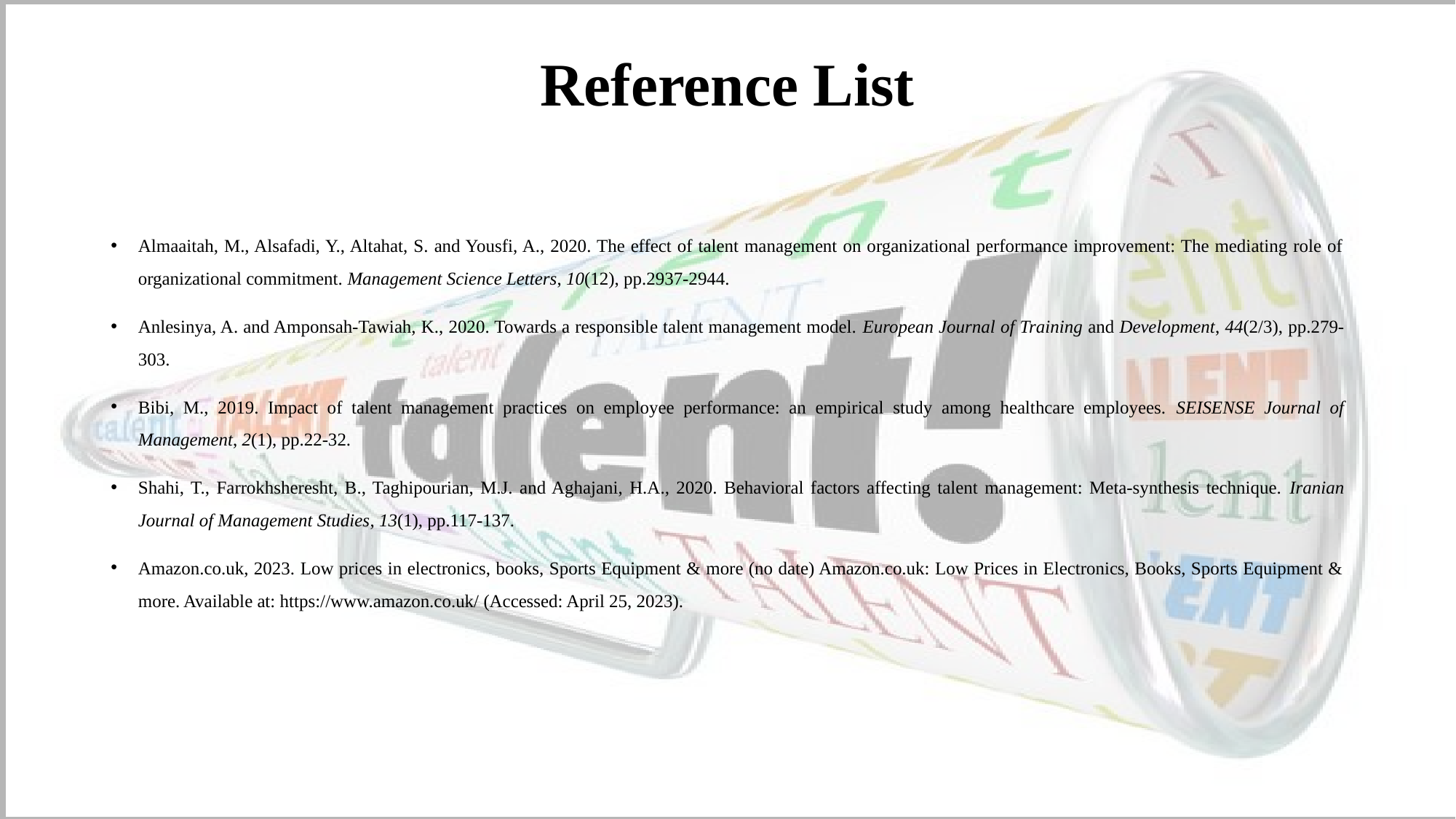

# Reference List
Almaaitah, M., Alsafadi, Y., Altahat, S. and Yousfi, A., 2020. The effect of talent management on organizational performance improvement: The mediating role of organizational commitment. Management Science Letters, 10(12), pp.2937-2944.
Anlesinya, A. and Amponsah-Tawiah, K., 2020. Towards a responsible talent management model. European Journal of Training and Development, 44(2/3), pp.279-303.
Bibi, M., 2019. Impact of talent management practices on employee performance: an empirical study among healthcare employees. SEISENSE Journal of Management, 2(1), pp.22-32.
Shahi, T., Farrokhsheresht, B., Taghipourian, M.J. and Aghajani, H.A., 2020. Behavioral factors affecting talent management: Meta-synthesis technique. Iranian Journal of Management Studies, 13(1), pp.117-137.
Amazon.co.uk, 2023. Low prices in electronics, books, Sports Equipment & more (no date) Amazon.co.uk: Low Prices in Electronics, Books, Sports Equipment & more. Available at: https://www.amazon.co.uk/ (Accessed: April 25, 2023).